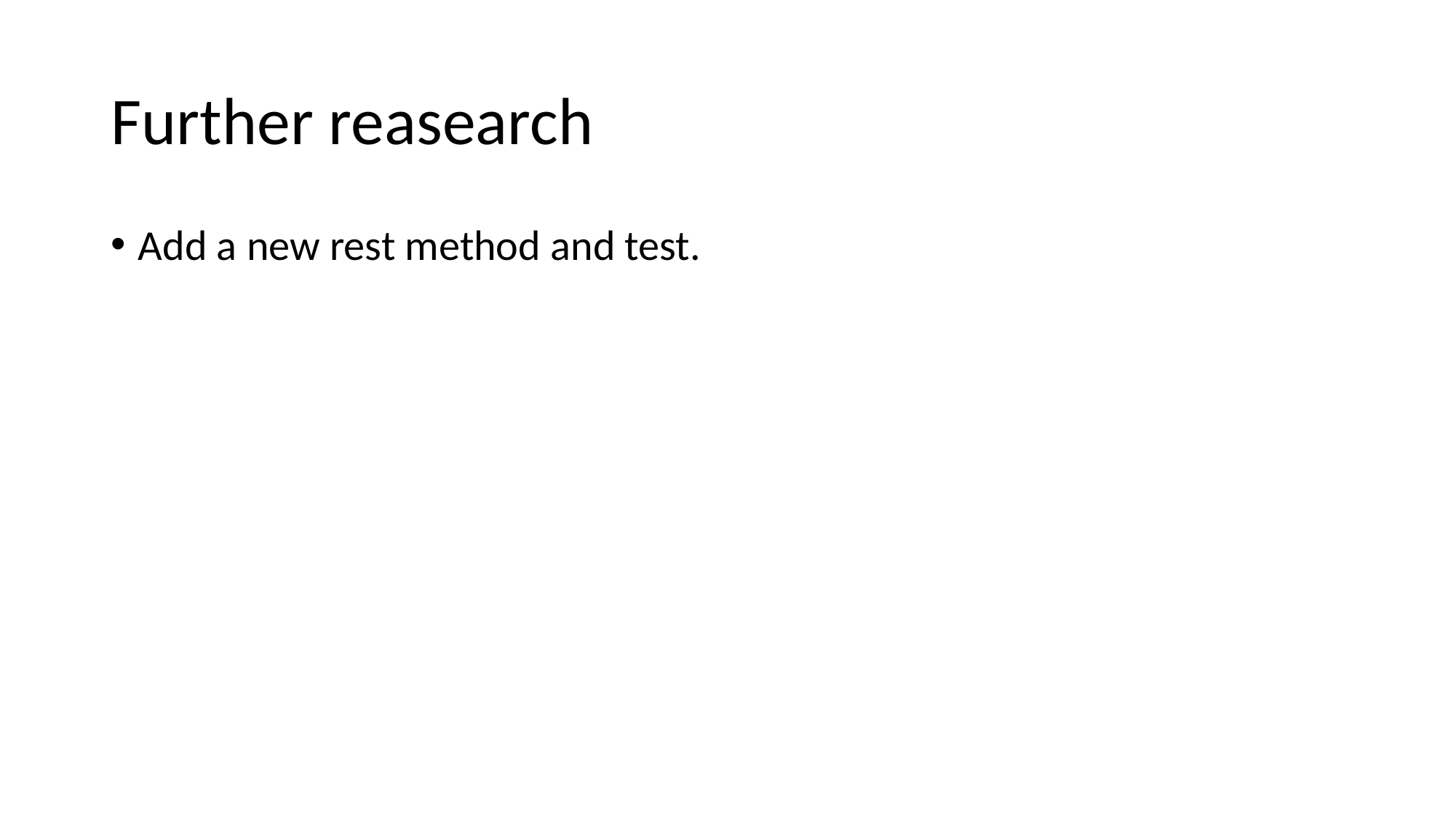

# Further reasearch
Add a new rest method and test.